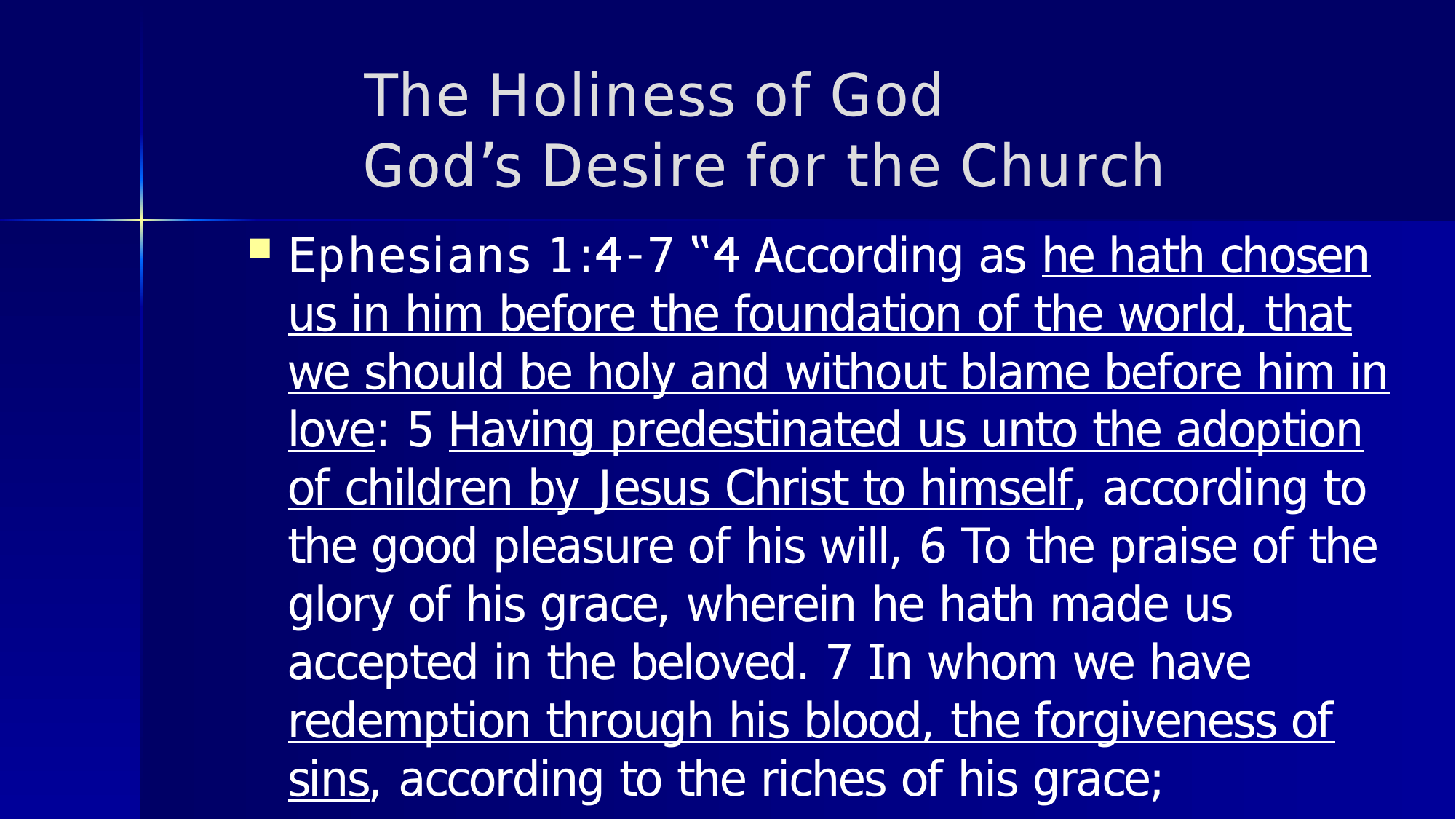

# The Holiness of God God’s Desire for the Church
Ephesians 1:4-7 “4 According as he hath chosen us in him before the foundation of the world, that we should be holy and without blame before him in love: 5 Having predestinated us unto the adoption of children by Jesus Christ to himself, according to the good pleasure of his will, 6 To the praise of the glory of his grace, wherein he hath made us accepted in the beloved. 7 In whom we have redemption through his blood, the forgiveness of sins, according to the riches of his grace;